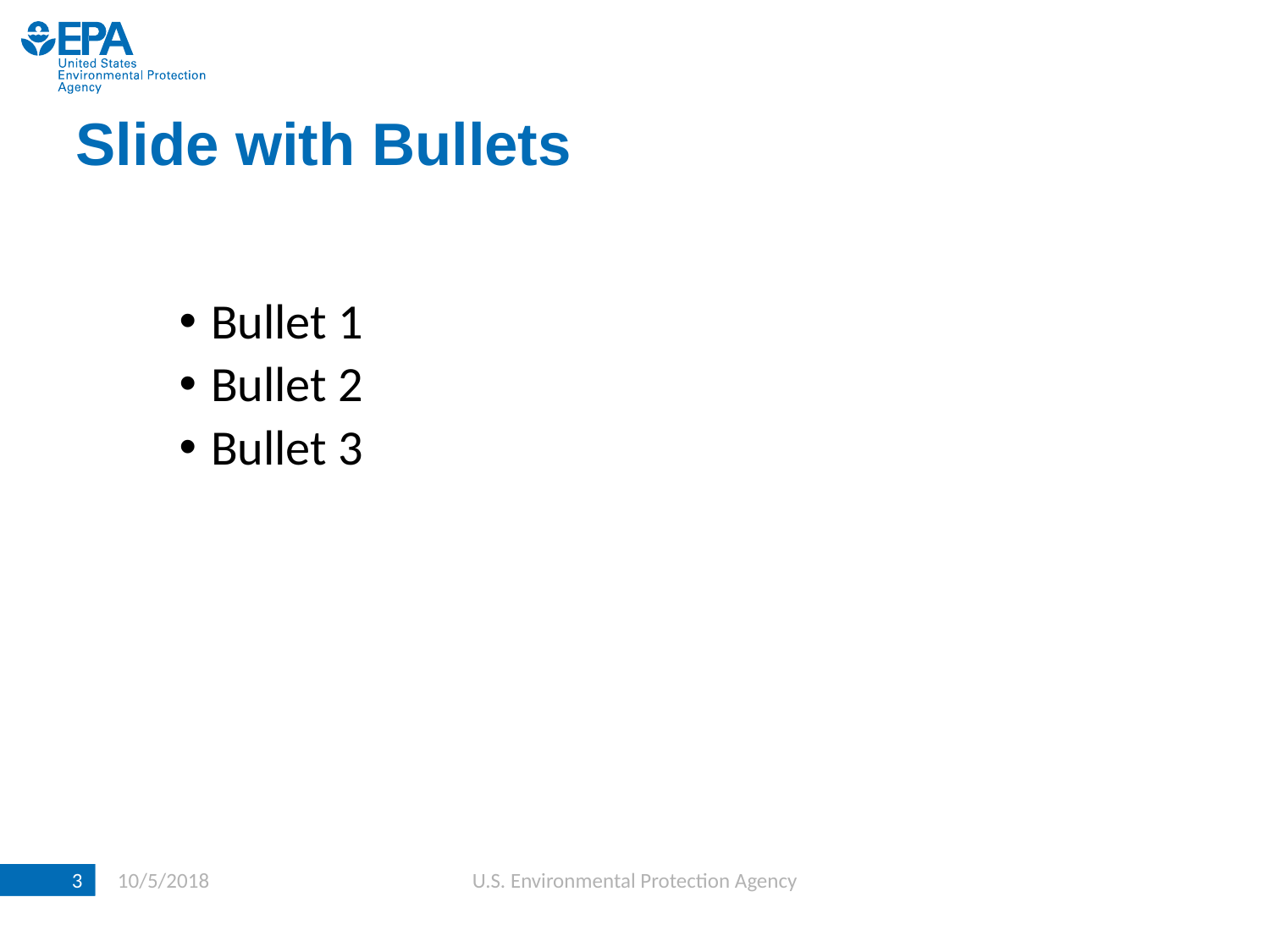

# Slide with Bullets
Bullet 1
Bullet 2
Bullet 3
3
10/5/2018
U.S. Environmental Protection Agency